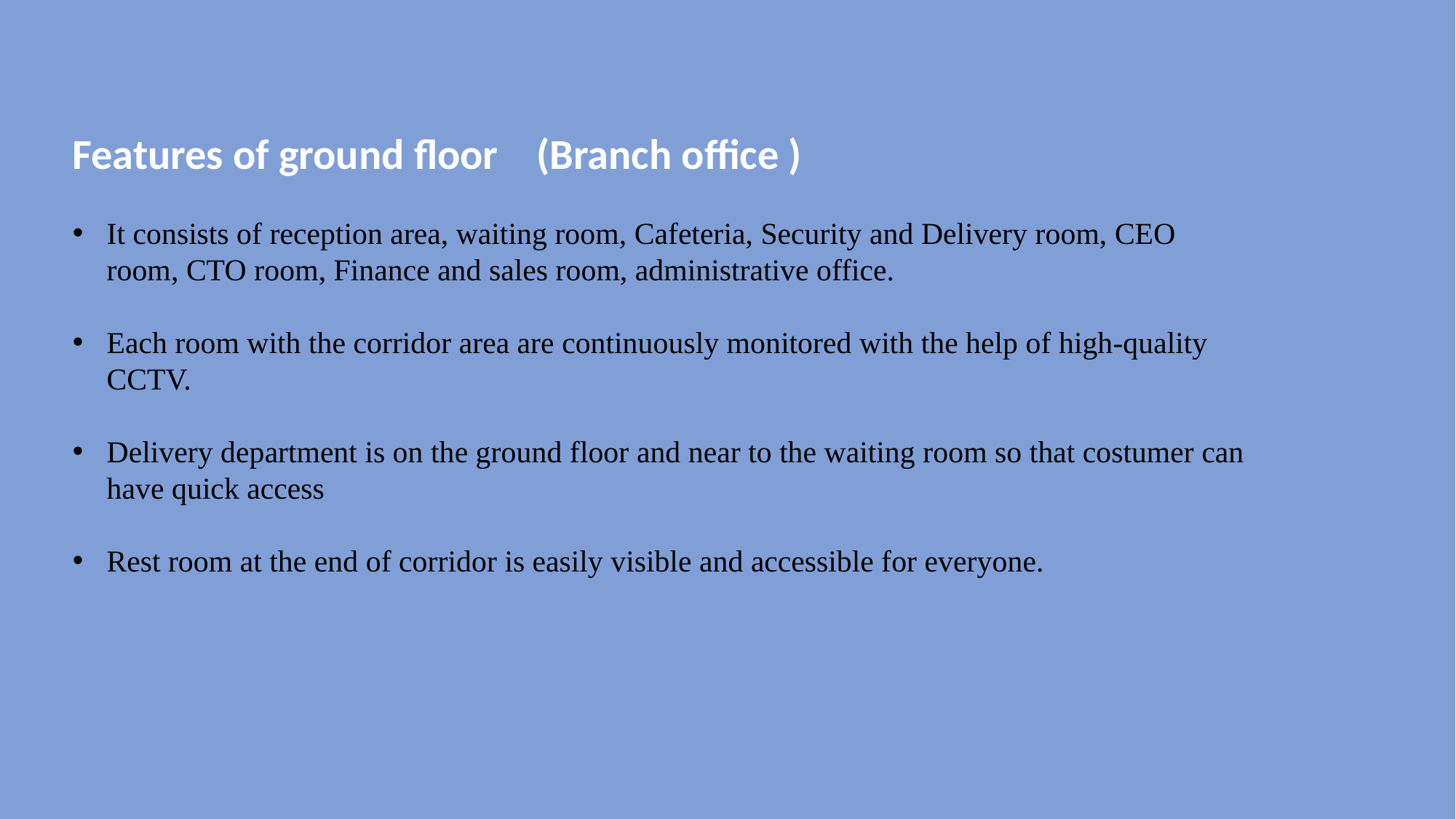

Features of ground floor    (Branch office )

It consists of reception area, waiting room, Cafeteria, Security and Delivery room, CEO room, CTO room, Finance and sales room, administrative office.

Each room with the corridor area are continuously monitored with the help of high-quality CCTV.

Delivery department is on the ground floor and near to the waiting room so that costumer can have quick access

Rest room at the end of corridor is easily visible and accessible for everyone.